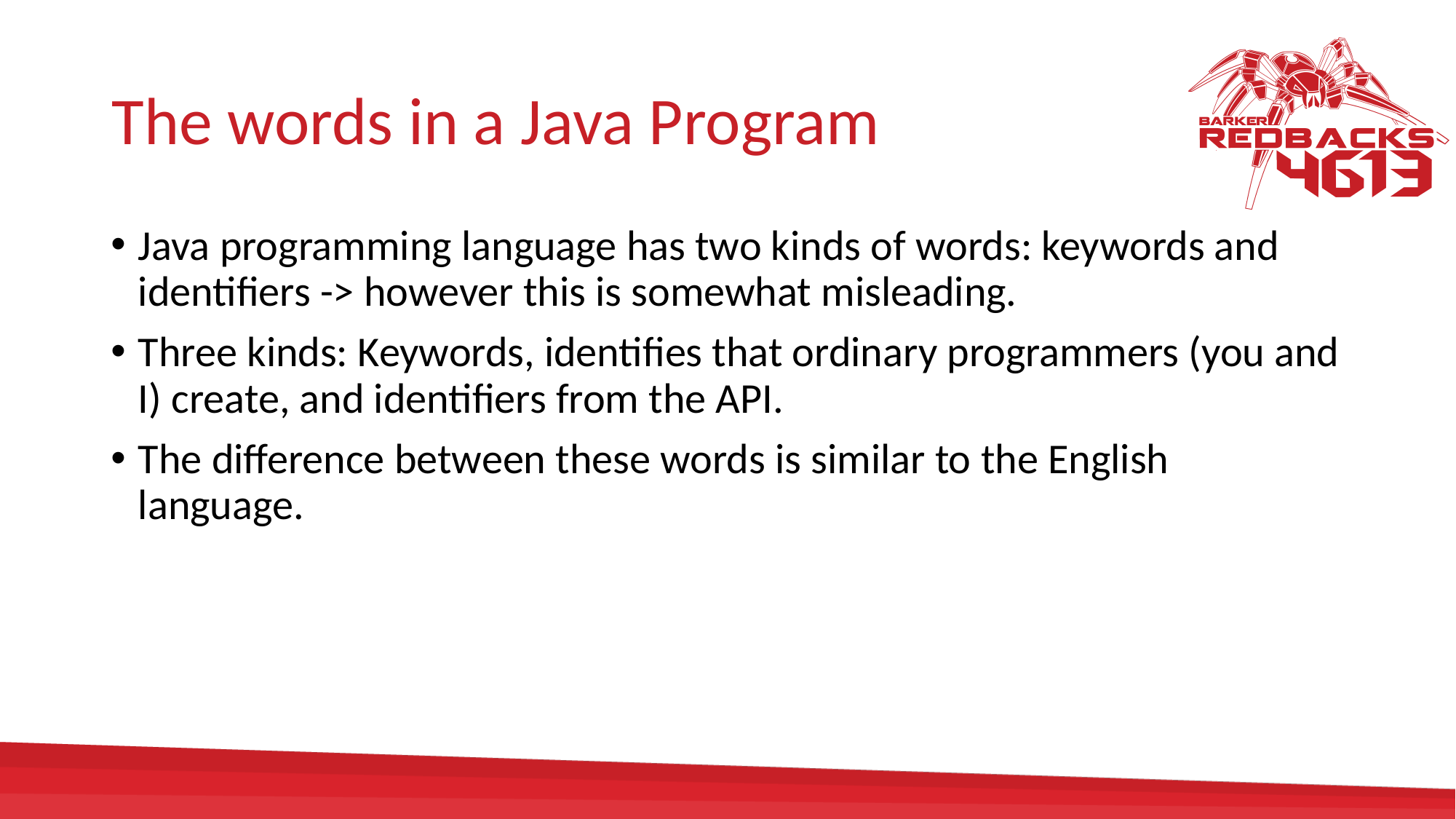

# The words in a Java Program
Java programming language has two kinds of words: keywords and identifiers -> however this is somewhat misleading.
Three kinds: Keywords, identifies that ordinary programmers (you and I) create, and identifiers from the API.
The difference between these words is similar to the English language.